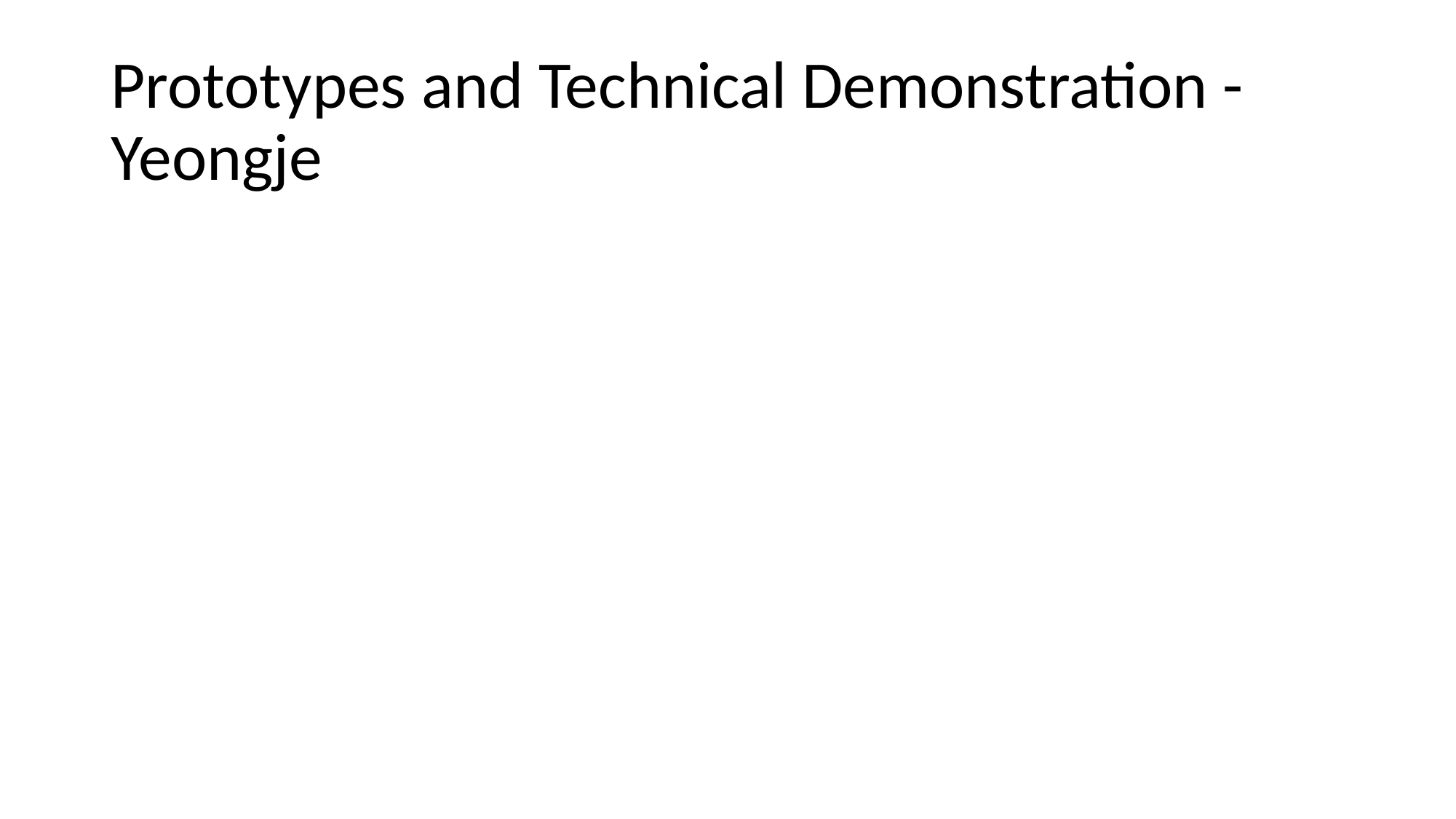

# Prototypes and Technical Demonstration - Yeongje